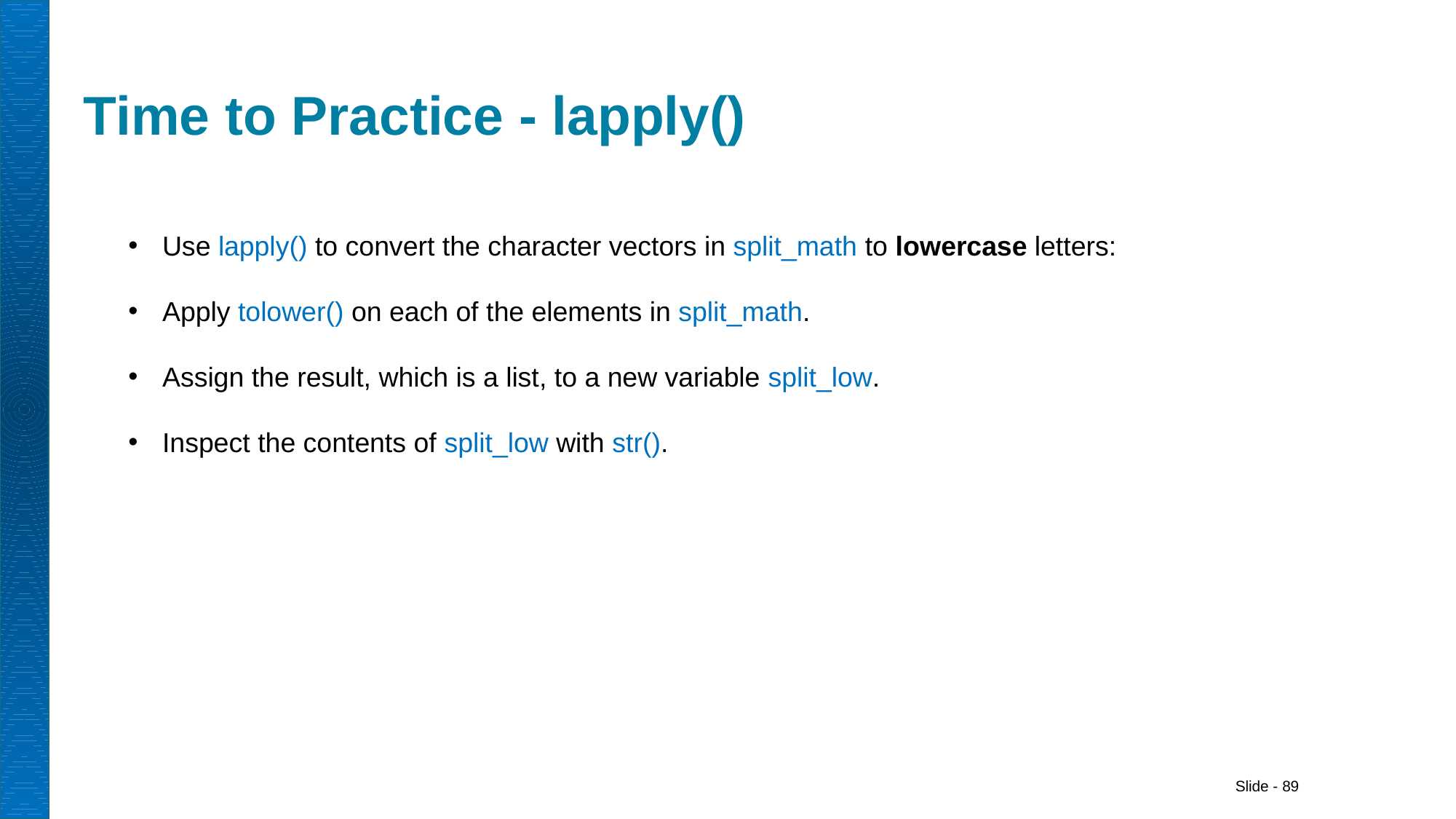

# Time to Practice - lapply()
Use lapply() to convert the character vectors in split_math to lowercase letters:
Apply tolower() on each of the elements in split_math.
Assign the result, which is a list, to a new variable split_low.
Inspect the contents of split_low with str().